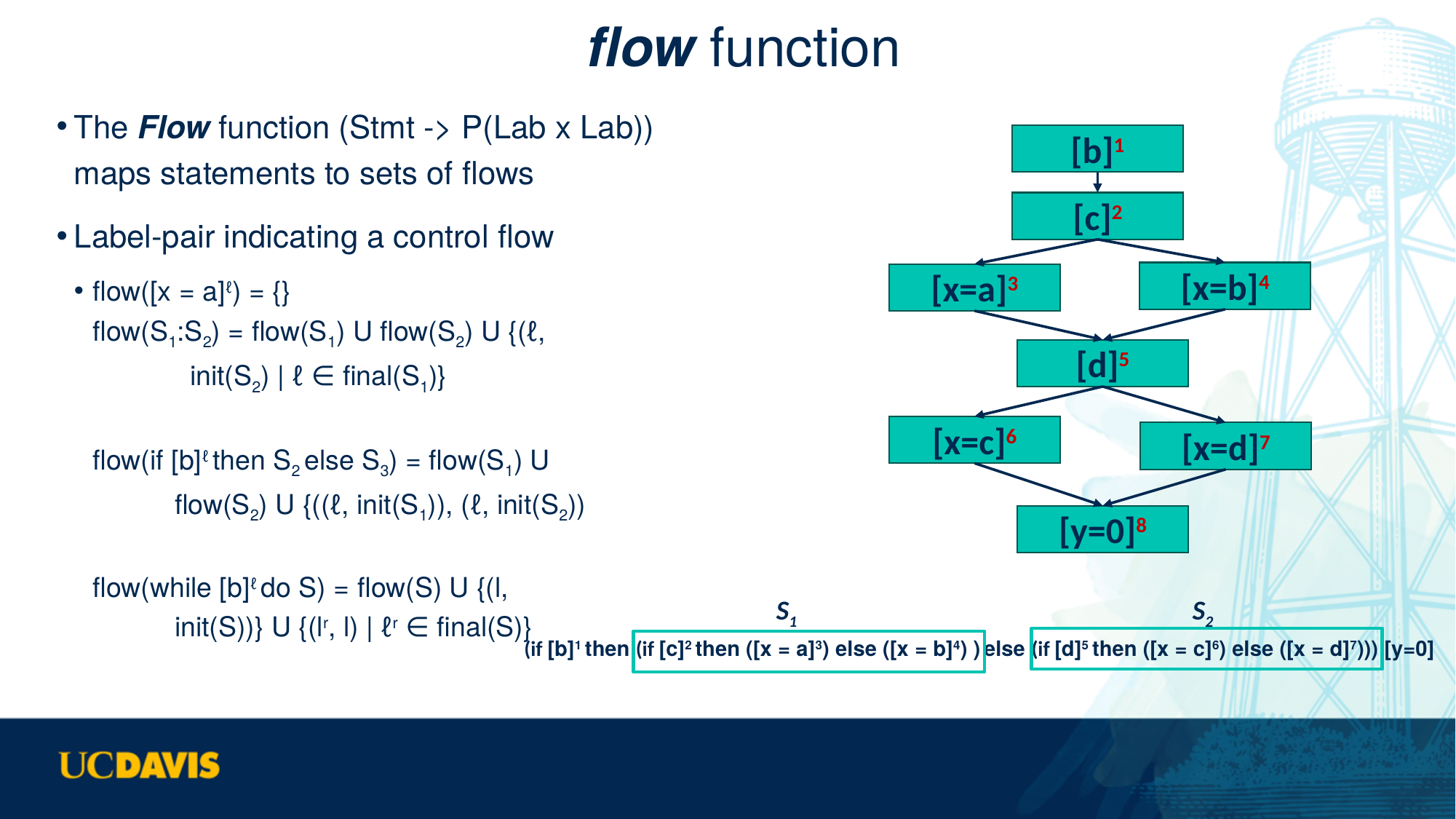

# flow function
The Flow function (Stmt -> P(Lab x Lab)) maps statements to sets of flows
Label-pair indicating a control flow
flow([x = a]ℓ) = {}
flow(S1:S2) = flow(S1) U flow(S2) U {(ℓ,
		  init(S2) | ℓ ∈ final(S1)}
flow(if [b]ℓ then S2 else S3) = flow(S1) U
	flow(S2) U {((ℓ, init(S1)), (ℓ, init(S2))
flow(while [b]ℓ do S) = flow(S) U {(l,
	init(S))} U {(lr, l) | ℓr ∈ final(S)}

[b]1
[c]2
[x=b]4
[x=a]3
[d]5
[x=c]6
[x=d]7
[y=0]8
S1
S2

(if [b]1 then (if [c]2 then ([x = a]3) else ([x = b]4) ) else (if [d]5 then ([x = c]6) else ([x = d]7))) [y=0]